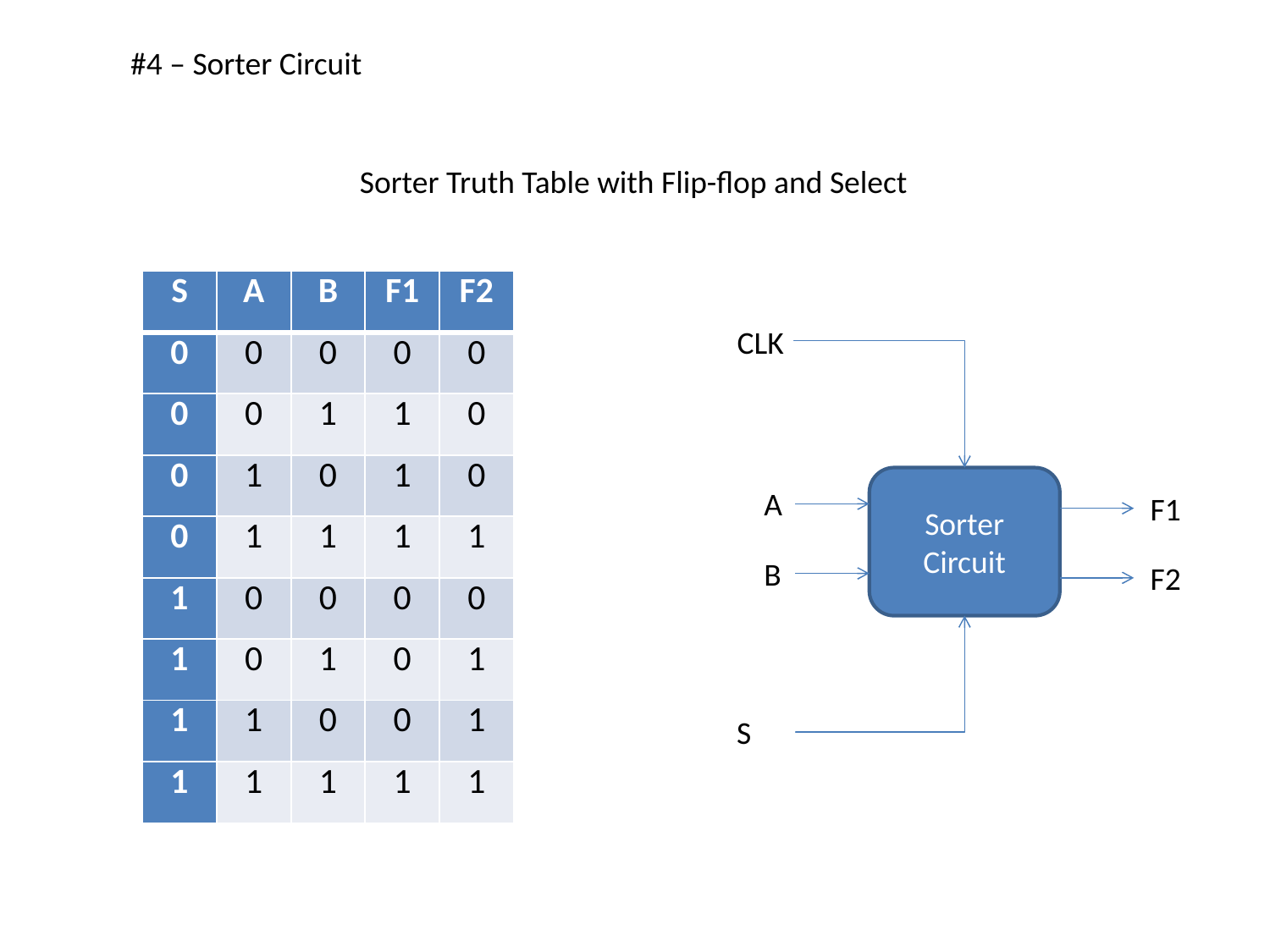

#4 – Sorter Circuit
Sorter Truth Table with Flip-flop and Select
| S | A | B | F1 | F2 |
| --- | --- | --- | --- | --- |
| 0 | 0 | 0 | 0 | 0 |
| 0 | 0 | 1 | 1 | 0 |
| 0 | 1 | 0 | 1 | 0 |
| 0 | 1 | 1 | 1 | 1 |
| 1 | 0 | 0 | 0 | 0 |
| 1 | 0 | 1 | 0 | 1 |
| 1 | 1 | 0 | 0 | 1 |
| 1 | 1 | 1 | 1 | 1 |
CLK
Sorter
Circuit
A
F1
B
F2
S